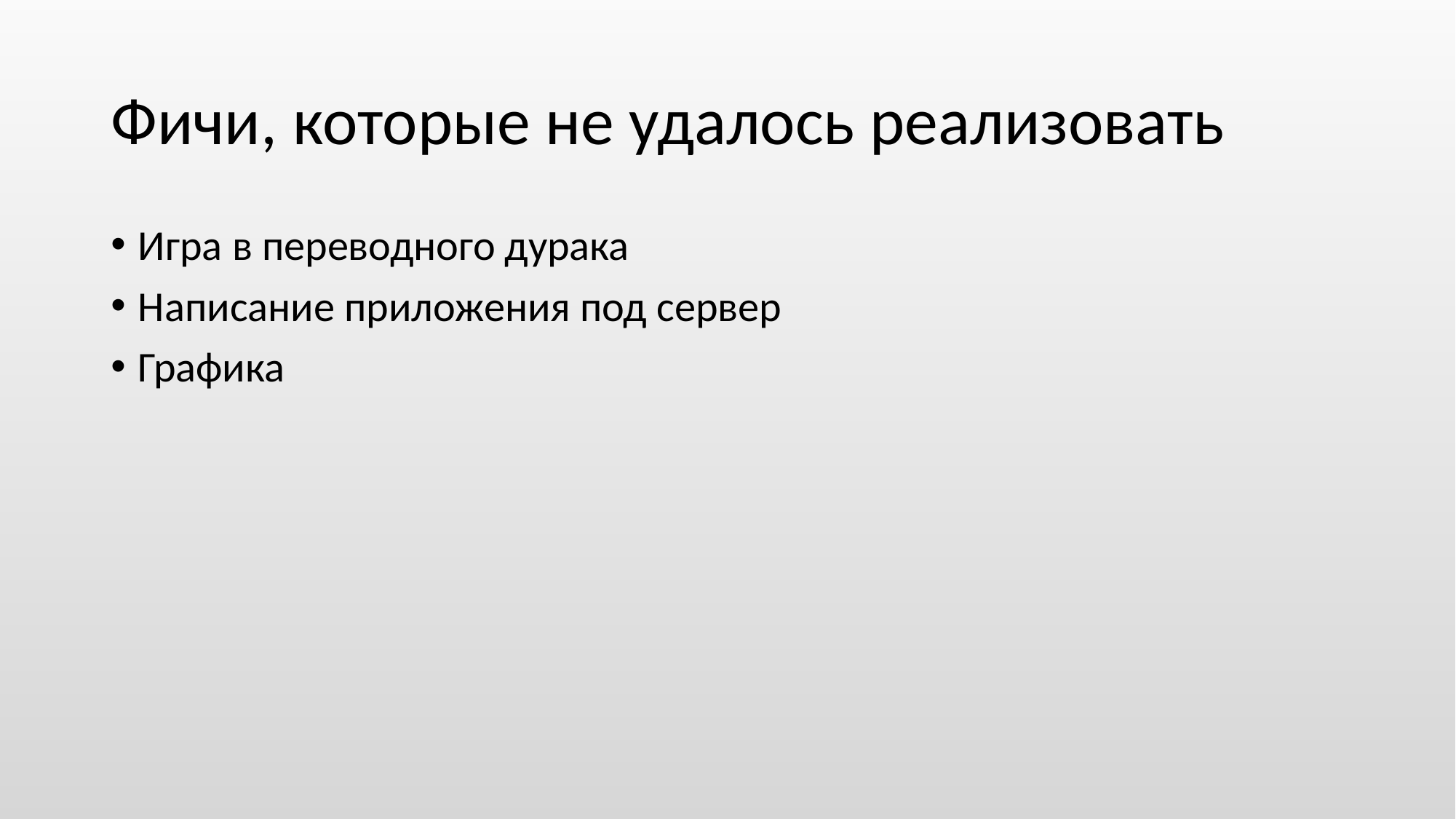

# Фичи, которые не удалось реализовать
Игра в переводного дурака
Написание приложения под сервер
Графика